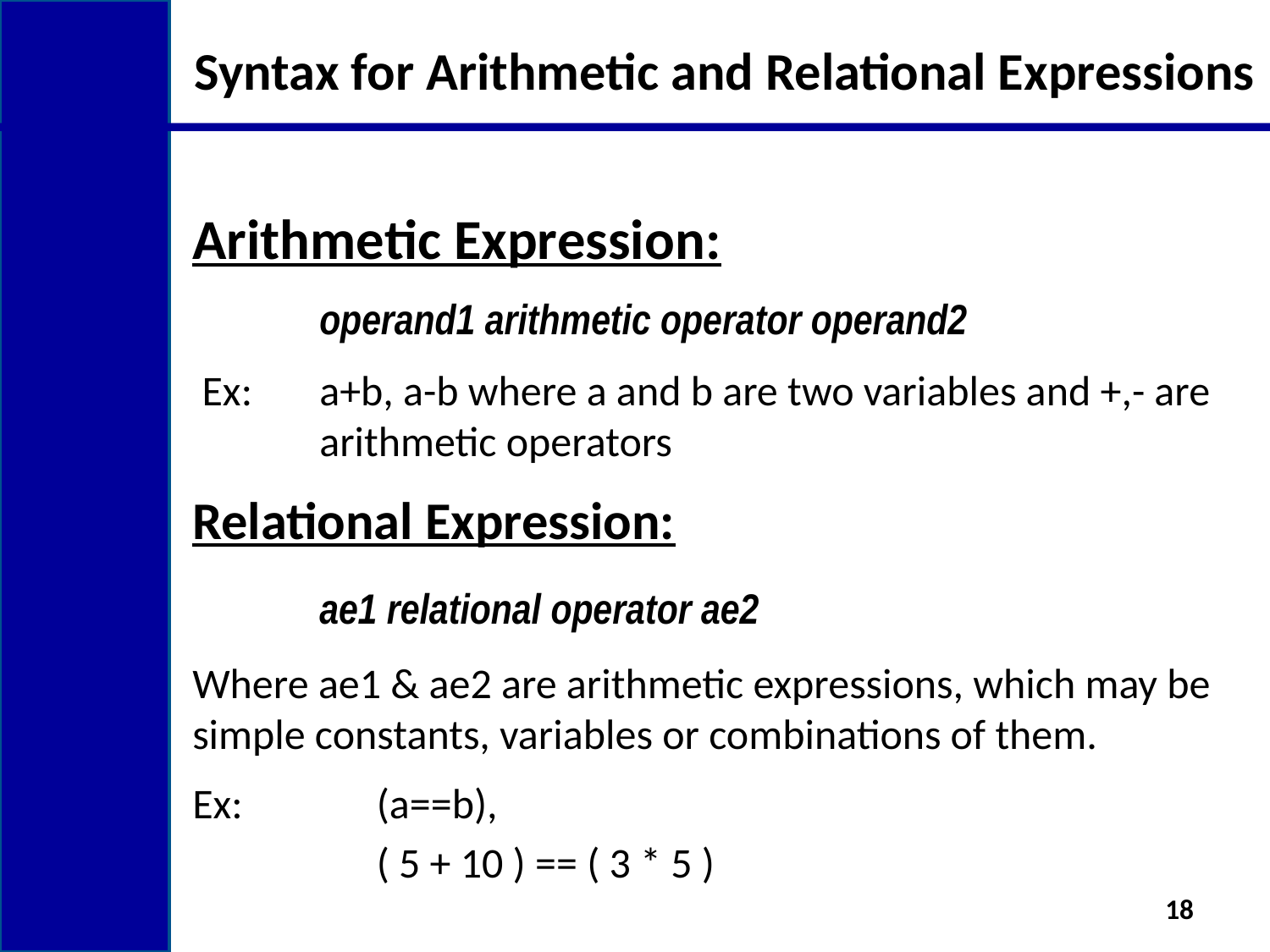

# Syntax for Arithmetic and Relational Expressions
Arithmetic Expression:
   	operand1 arithmetic operator operand2
 Ex:  	a+b, a-b where a and b are two variables and +,- are arithmetic operators
Relational Expression:
	ae1 relational operator ae2
Where ae1 & ae2 are arithmetic expressions, which may be simple constants, variables or combinations of them.
Ex:	 (a==b),
		 ( 5 + 10 ) == ( 3 * 5 )

18